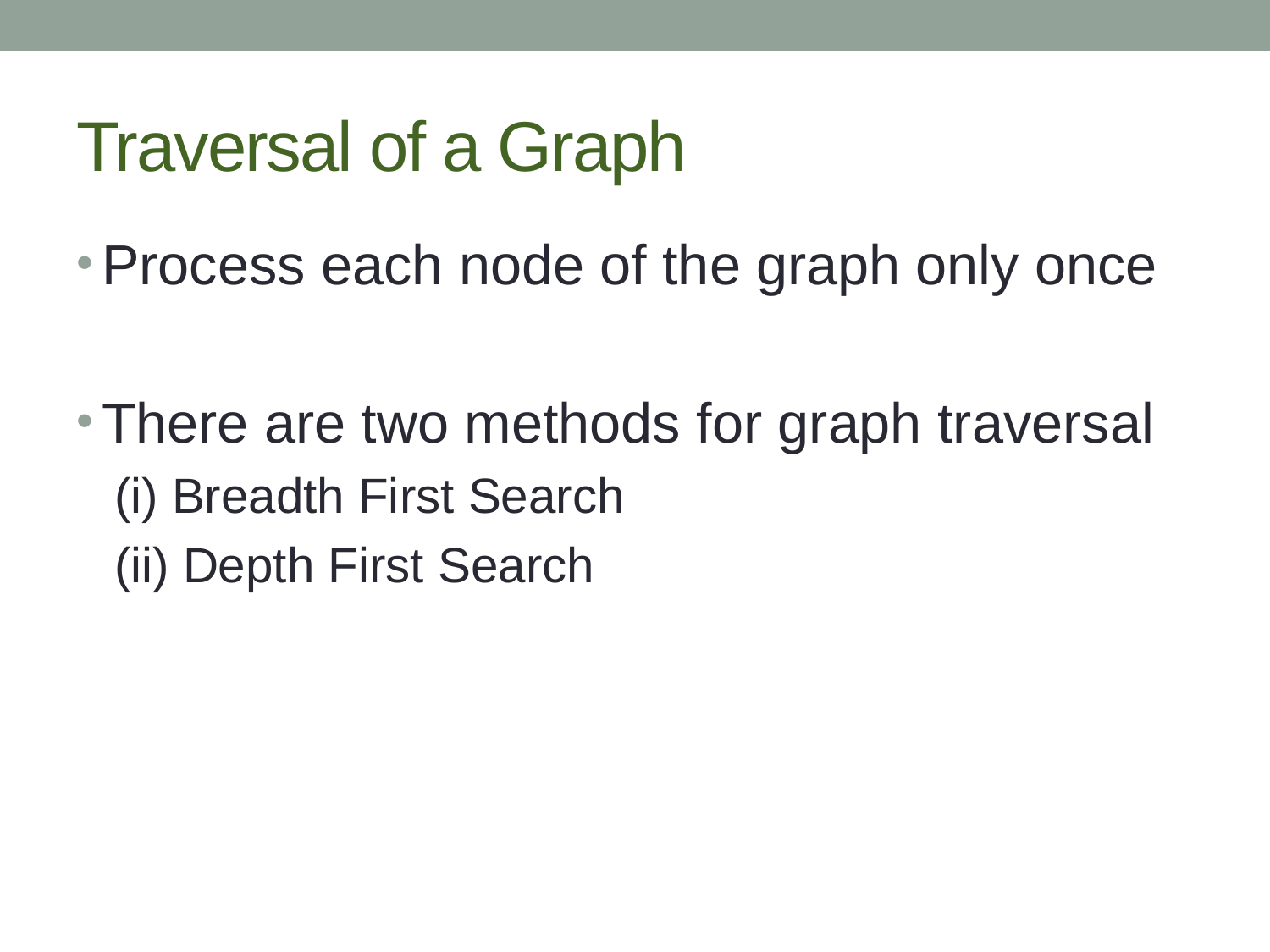

# Traversal of a Graph
Process each node of the graph only once

There are two methods for graph traversal
(i) Breadth First Search
(ii) Depth First Search